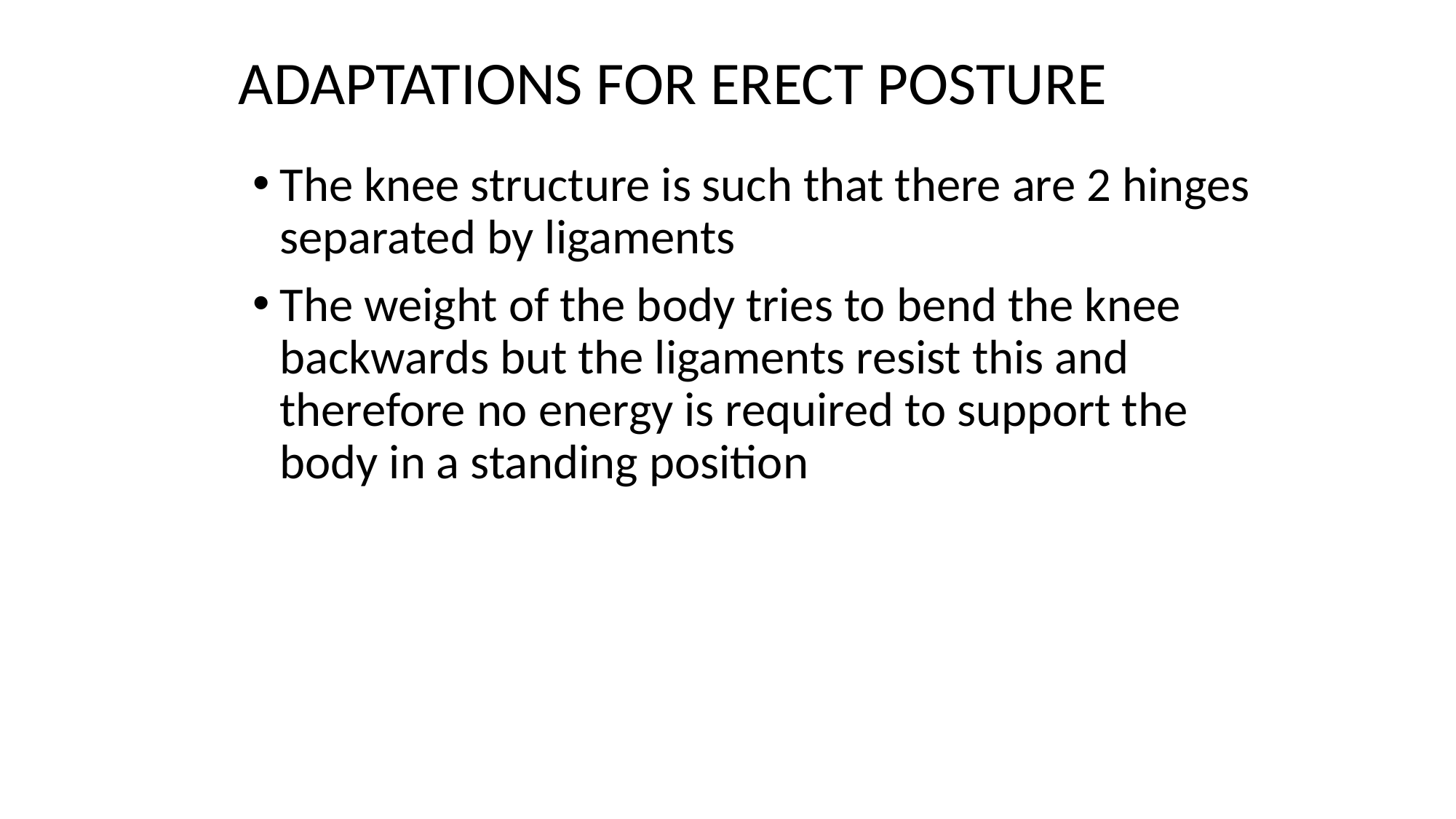

# ADAPTATIONS FOR ERECT POSTURE
The knee structure is such that there are 2 hinges separated by ligaments
The weight of the body tries to bend the knee backwards but the ligaments resist this and therefore no energy is required to support the body in a standing position